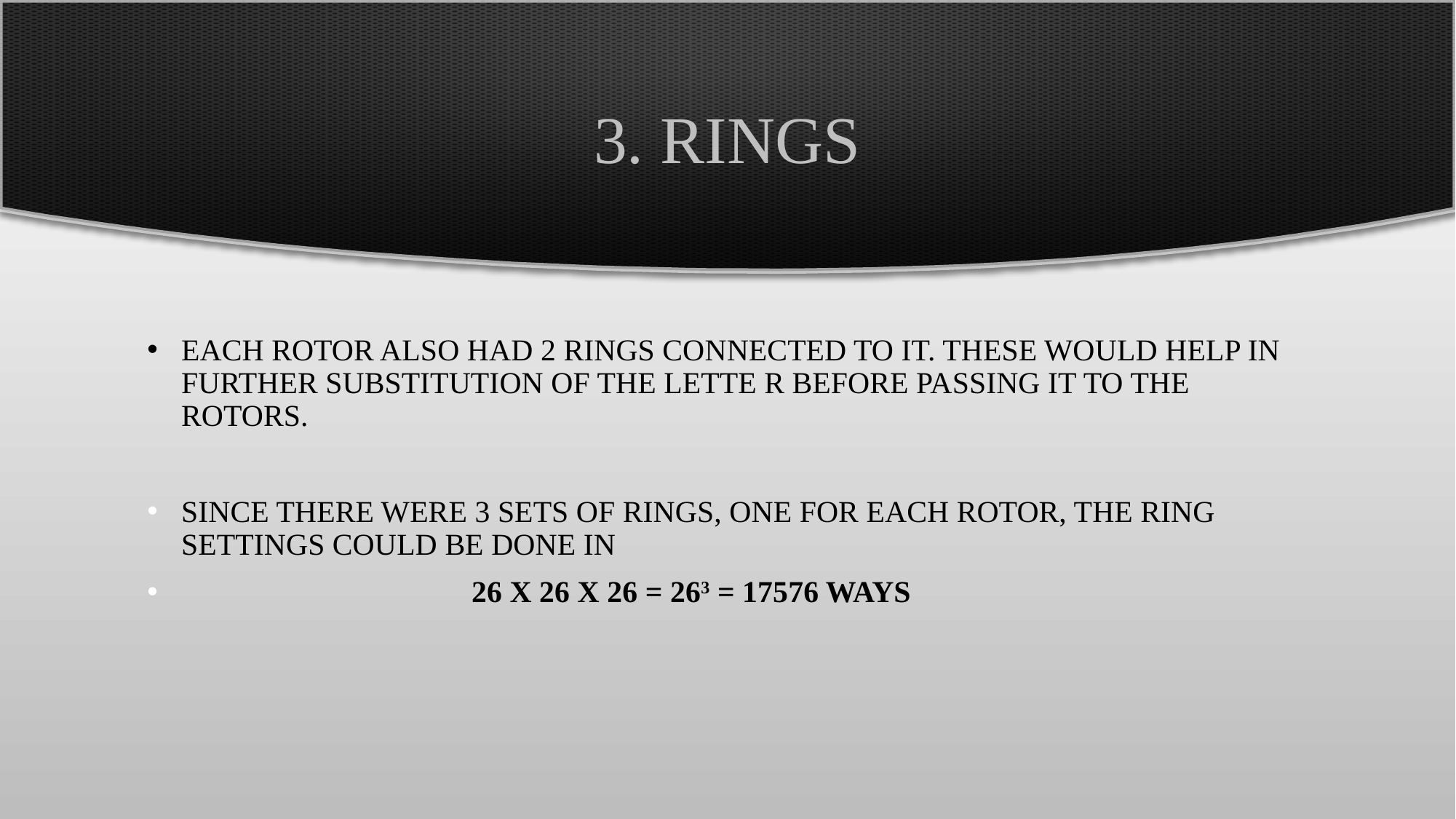

# 3. Rings
Each Rotor also had 2 rings connected to it. These would help in further substitution of the lette r before passing it to the rotors.

Since there were 3 sets of rings, one for each rotor, the ring settings could be done in
                                      26 x 26 x 26 = 263 = 17576 ways